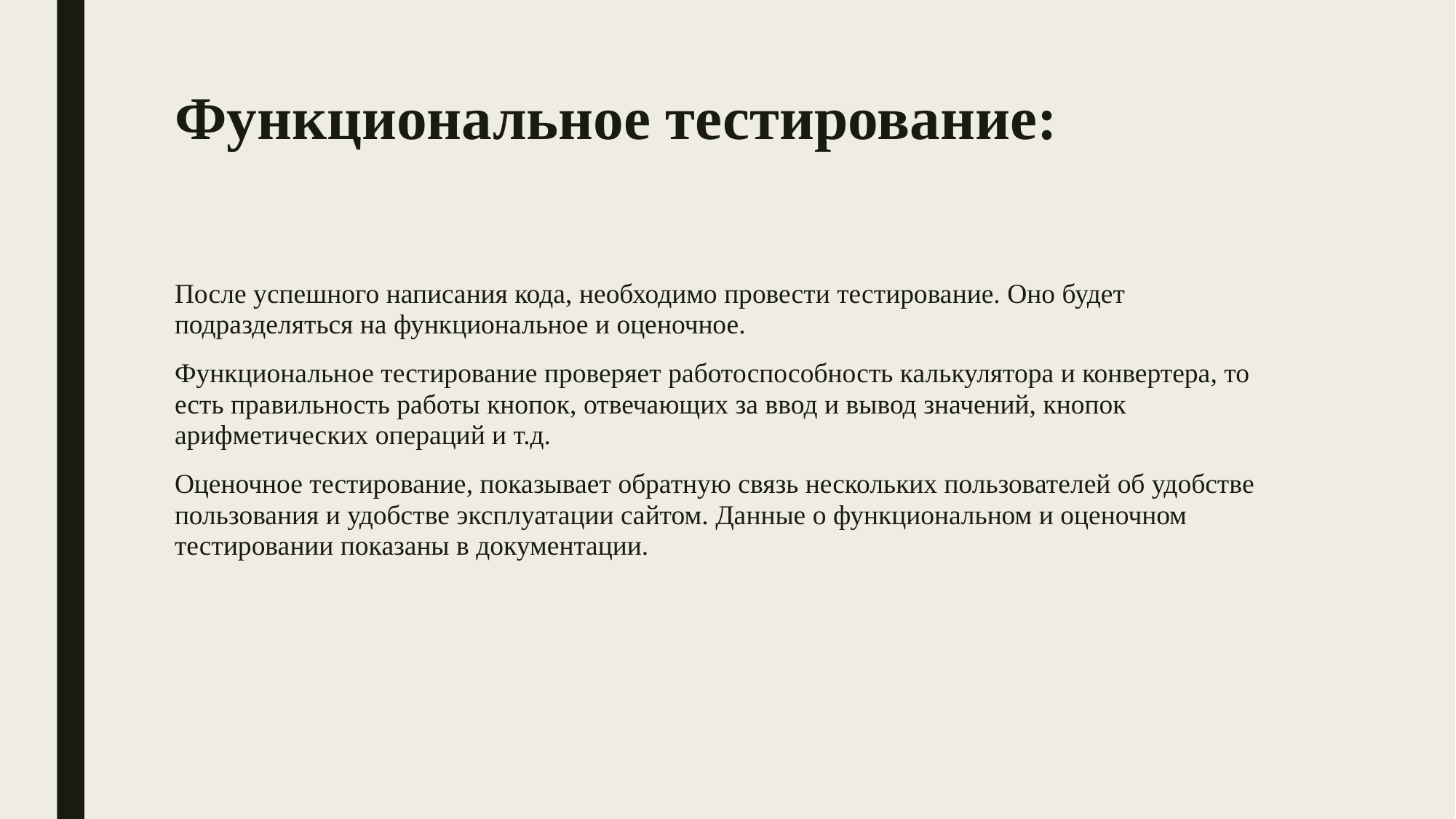

# Функциональное тестирование:
После успешного написания кода, необходимо провести тестирование. Оно будет подразделяться на функциональное и оценочное.
Функциональное тестирование проверяет работоспособность калькулятора и конвертера, то есть правильность работы кнопок, отвечающих за ввод и вывод значений, кнопок арифметических операций и т.д.
Оценочное тестирование, показывает обратную связь нескольких пользователей об удобстве пользования и удобстве эксплуатации сайтом. Данные о функциональном и оценочном тестировании показаны в документации.